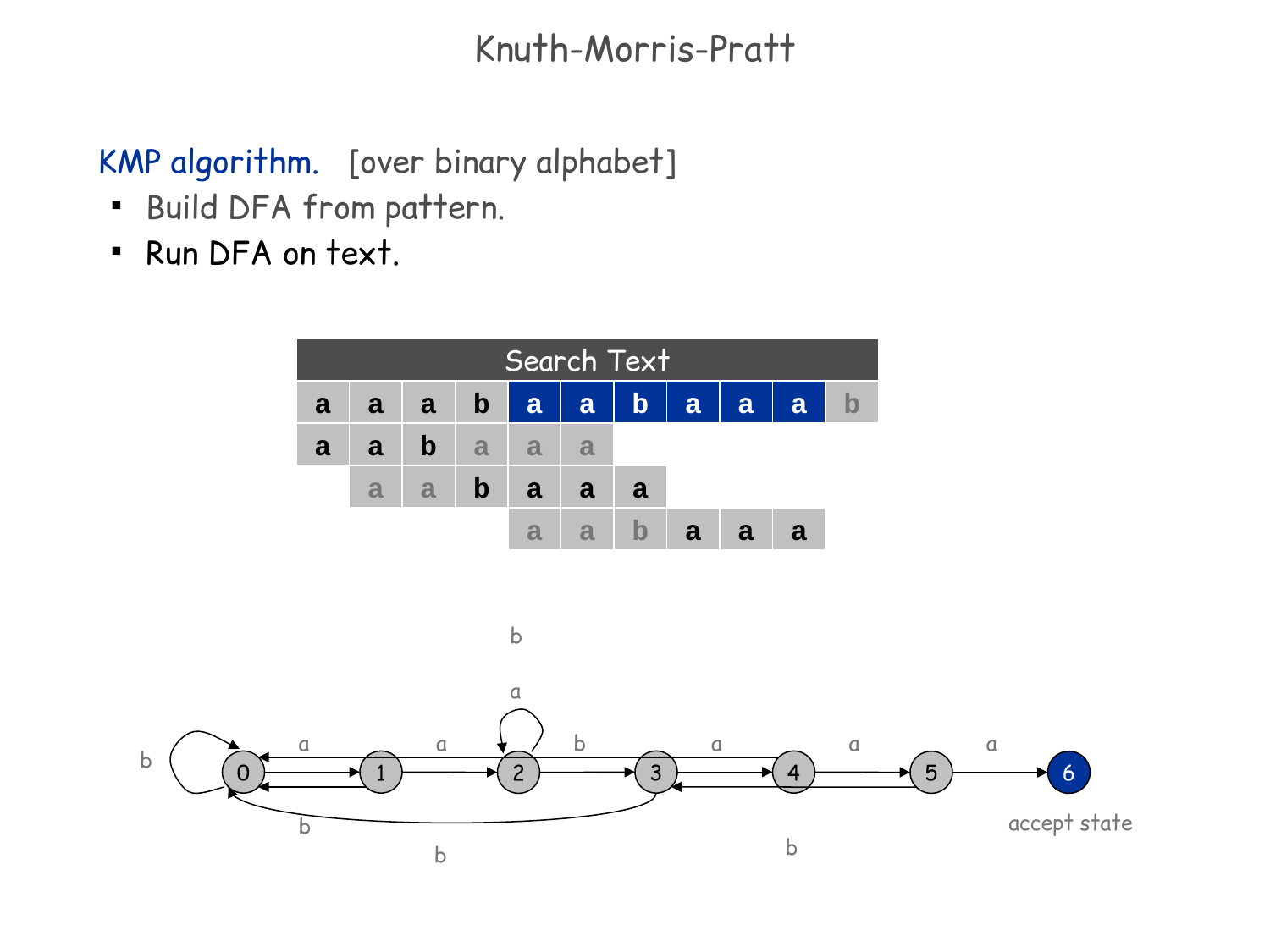

# Knuth-Morris-Pratt
KMP algorithm.   [over binary alphabet]
Build DFA from pattern.
Run DFA on text.
Search Text
a
a
a
b
a
a
b
a
a
a
b
a
a
b
a
a
a
a
a
b
a
a
a
a
a
b
a
a
a
b
a

a
a
a
a
b
a

b
0
1
3
4
2
5
6
accept state
b
b
b